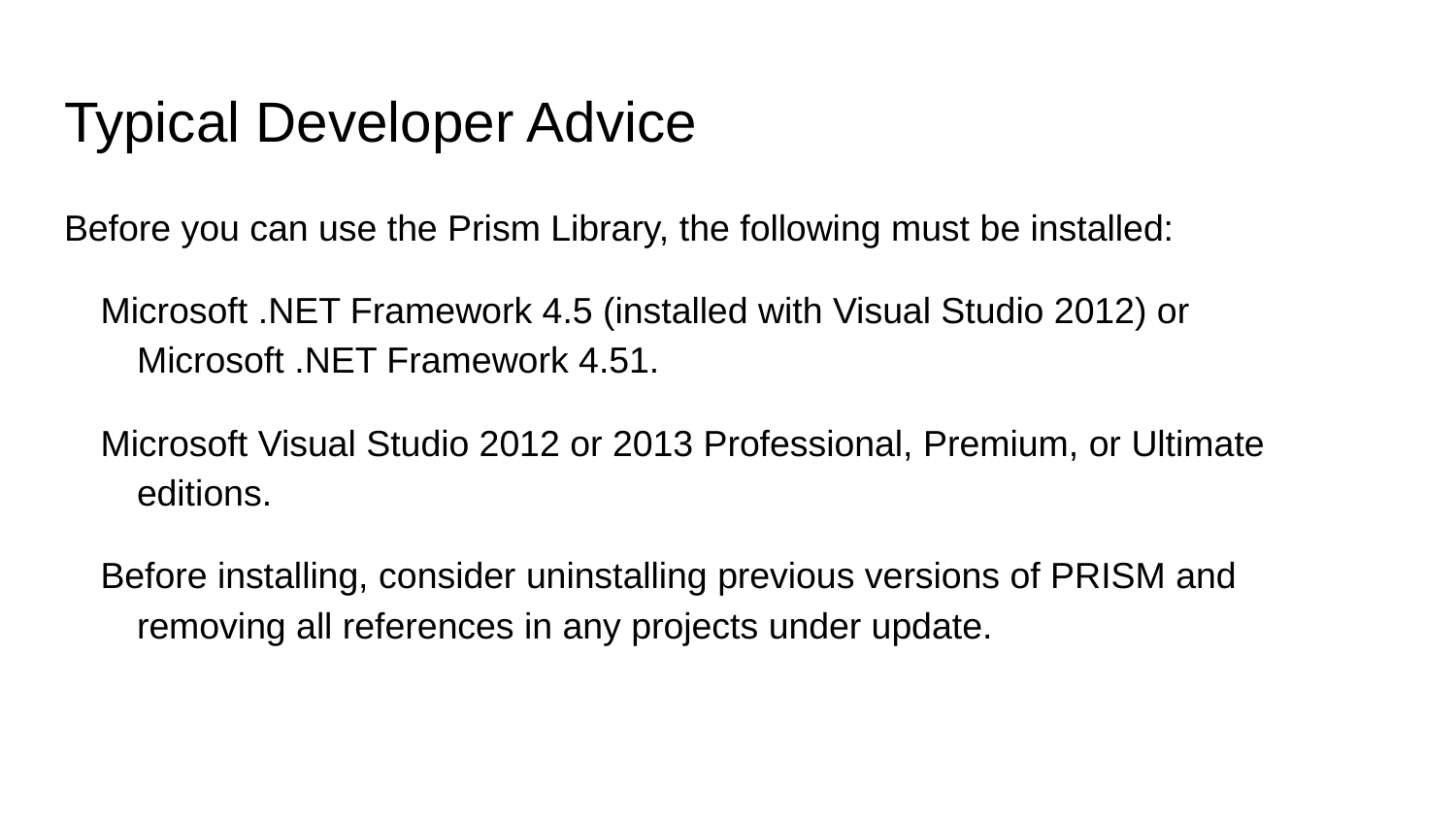

# Typical Developer Advice
Before you can use the Prism Library, the following must be installed:
Microsoft .NET Framework 4.5 (installed with Visual Studio 2012) or Microsoft .NET Framework 4.51.
Microsoft Visual Studio 2012 or 2013 Professional, Premium, or Ultimate editions.
Before installing, consider uninstalling previous versions of PRISM and removing all references in any projects under update.